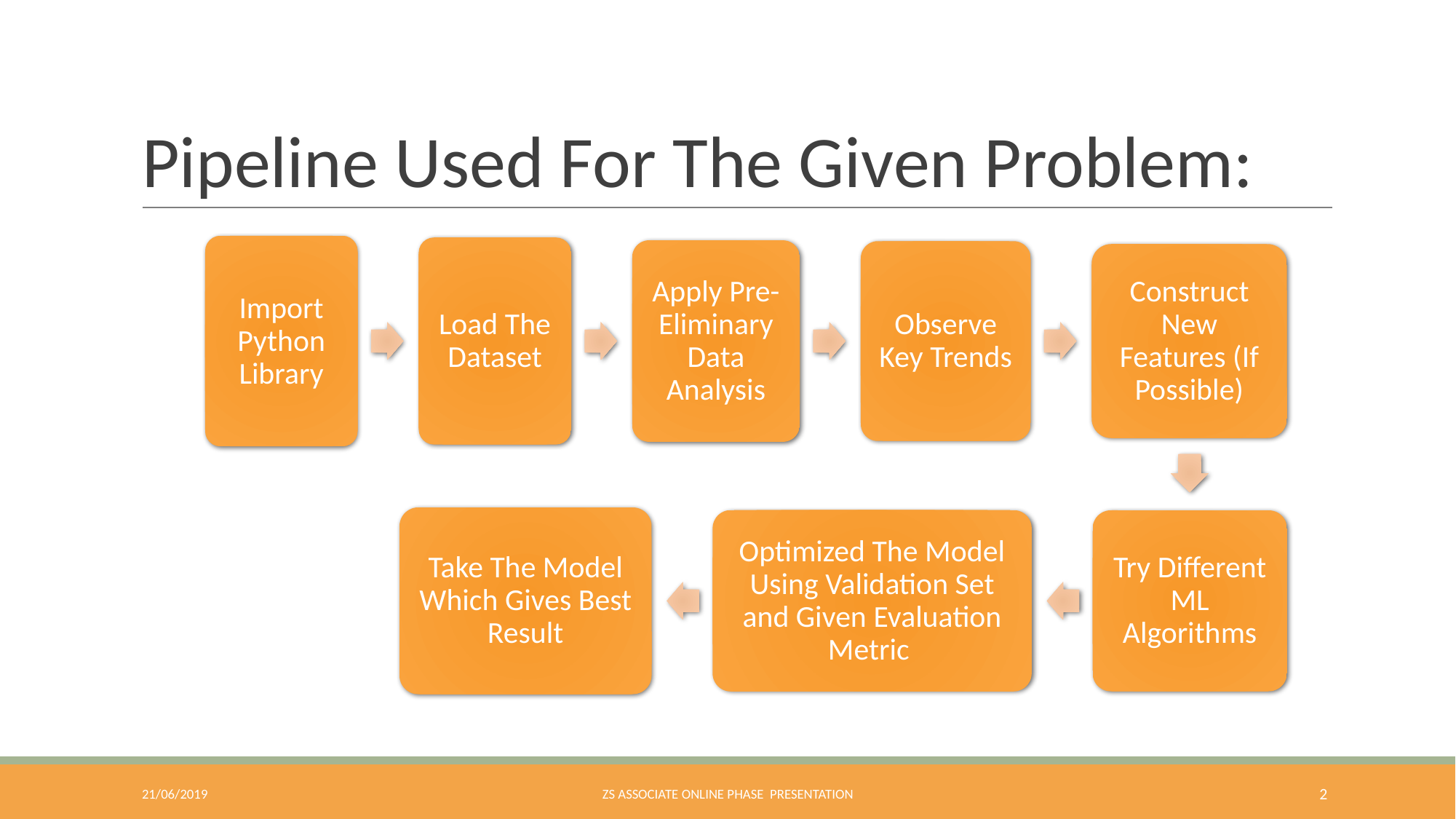

# Pipeline Used For The Given Problem:

Import Python Library

Load The Dataset

Apply Pre-Eliminary Data Analysis
Observe Key Trends
Construct New Features (If Possible)

Take The Model Which Gives Best Result
Optimized The Model Using Validation Set and Given Evaluation Metric
Try Different ML Algorithms

21/06/2019
ZS ASSOCIATE ONLINE PHASE  PRESENTATION
2